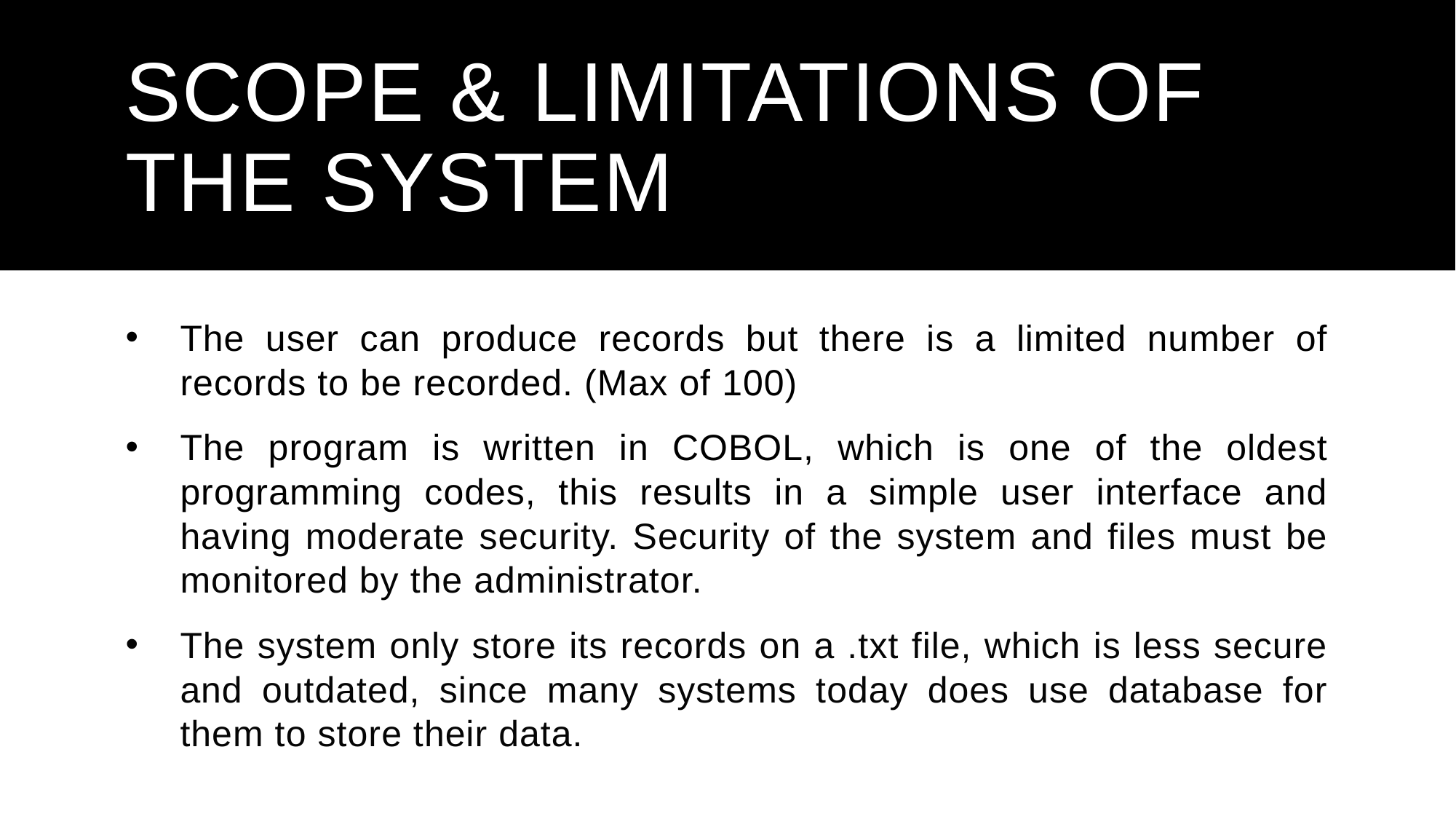

# SCOPE & LIMITATIONS OF THE SYSTEM
The user can produce records but there is a limited number of records to be recorded. (Max of 100)
The program is written in COBOL, which is one of the oldest programming codes, this results in a simple user interface and having moderate security. Security of the system and files must be monitored by the administrator.
The system only store its records on a .txt file, which is less secure and outdated, since many systems today does use database for them to store their data.